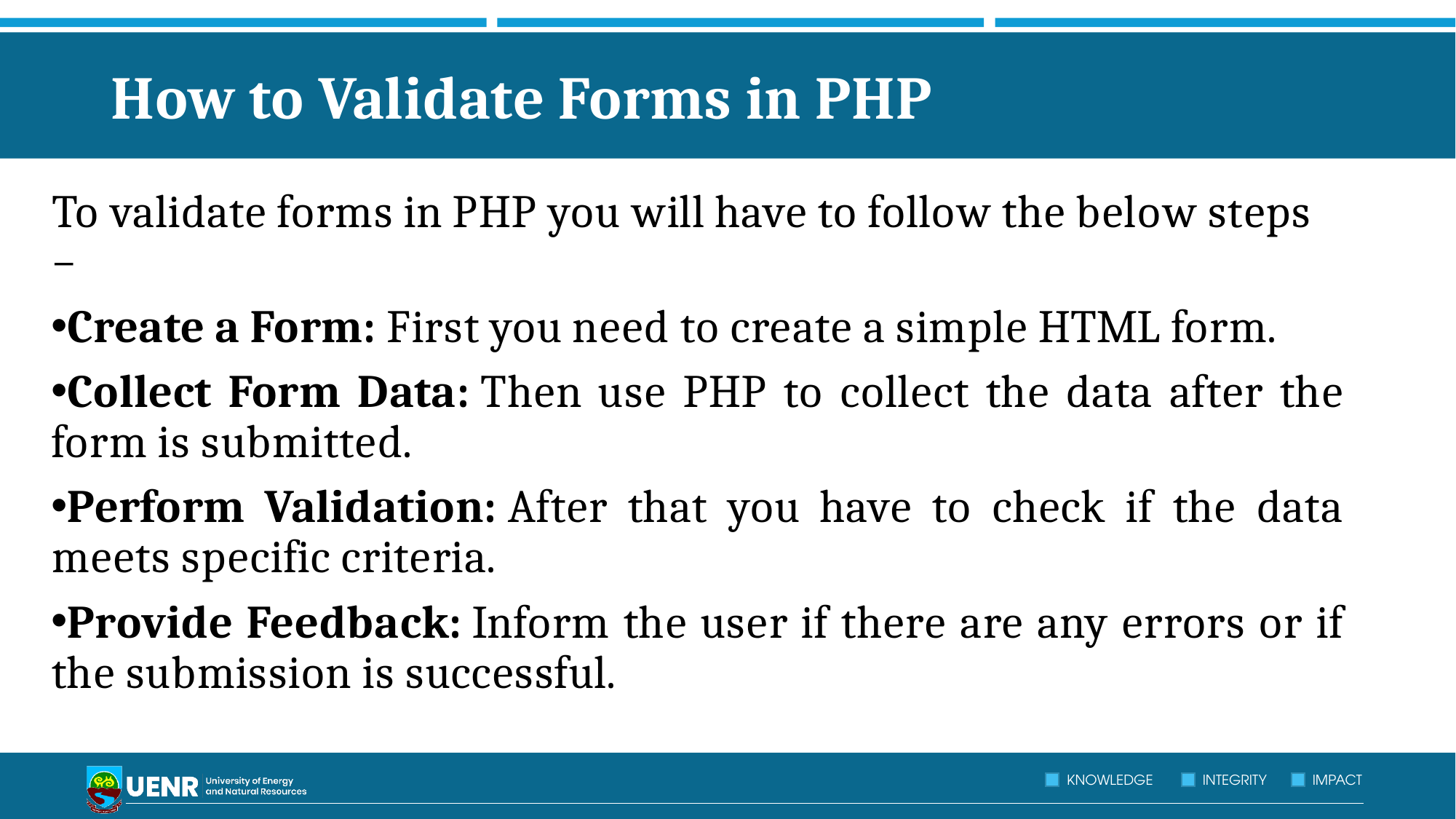

# How to Validate Forms in PHP
To validate forms in PHP you will have to follow the below steps −
Create a Form: First you need to create a simple HTML form.
Collect Form Data: Then use PHP to collect the data after the form is submitted.
Perform Validation: After that you have to check if the data meets specific criteria.
Provide Feedback: Inform the user if there are any errors or if the submission is successful.